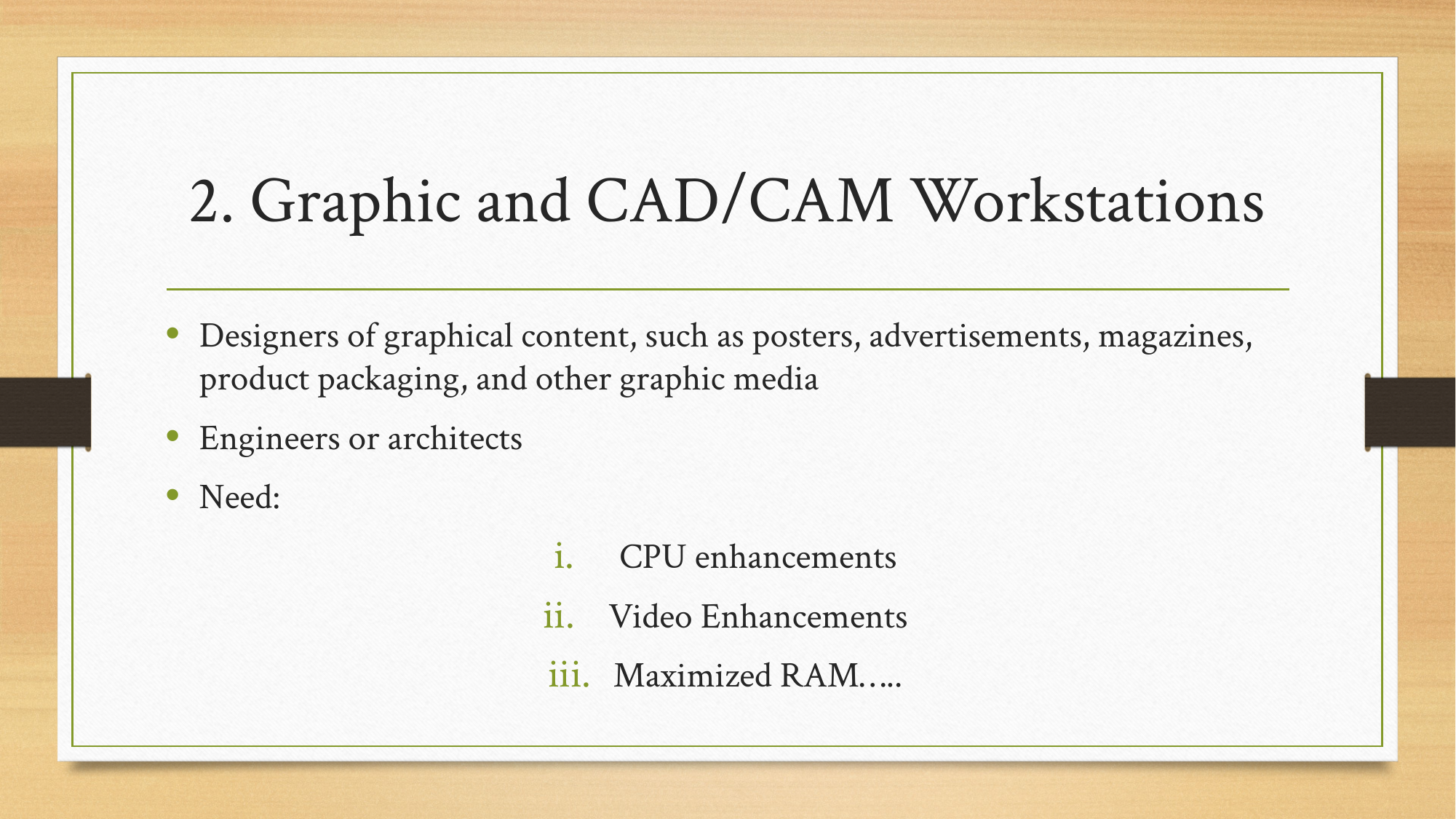

# 2. Graphic and CAD/CAM Workstations
Designers of graphical content, such as posters, advertisements, magazines, product packaging, and other graphic media
Engineers or architects
Need:
CPU enhancements
Video Enhancements
Maximized RAM…..